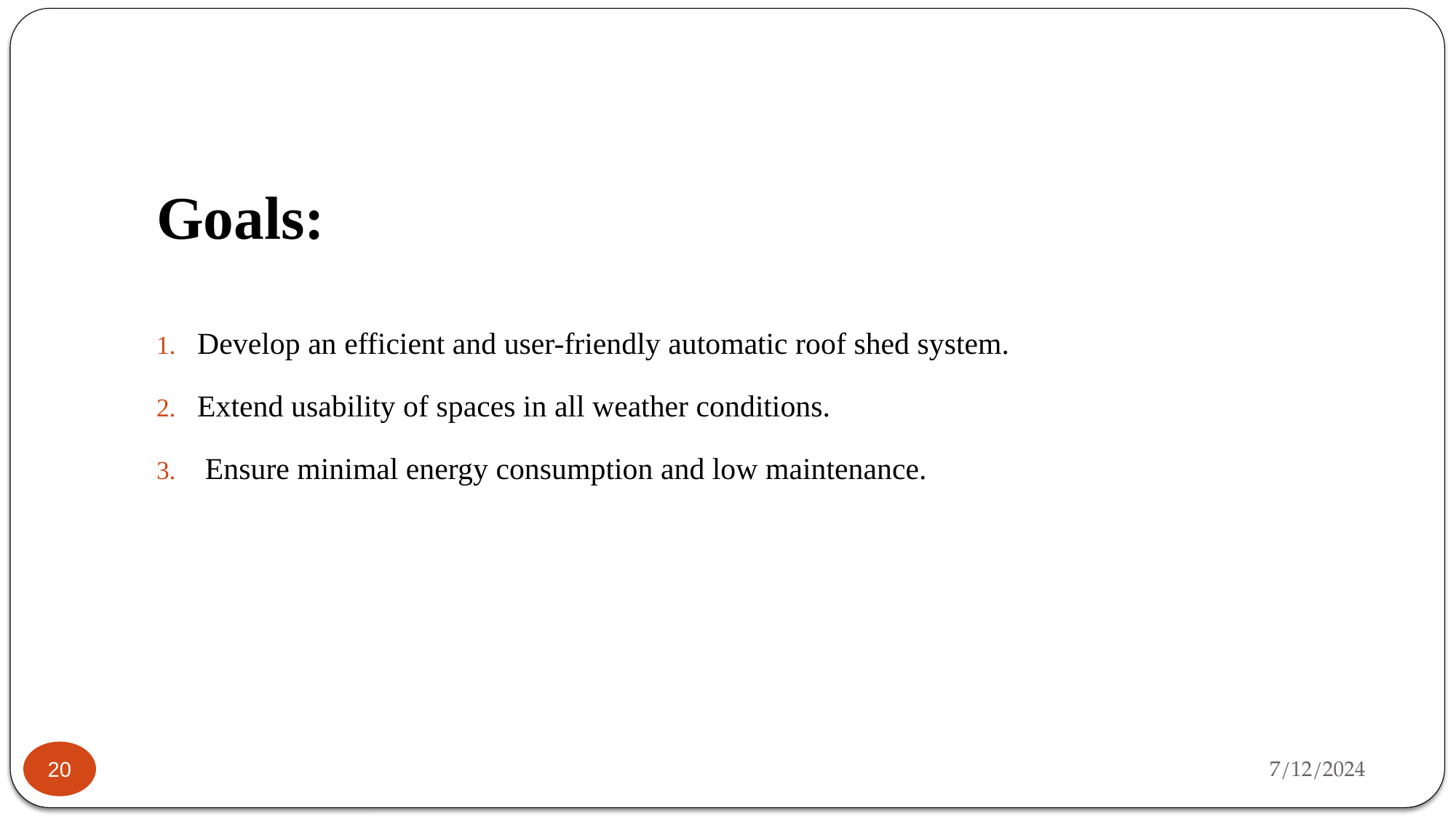

Goals:

Develop an efficient and user-friendly automatic roof shed system.
Extend usability of spaces in all weather conditions.
 Ensure minimal energy consumption and low maintenance.

7/12/2024
20